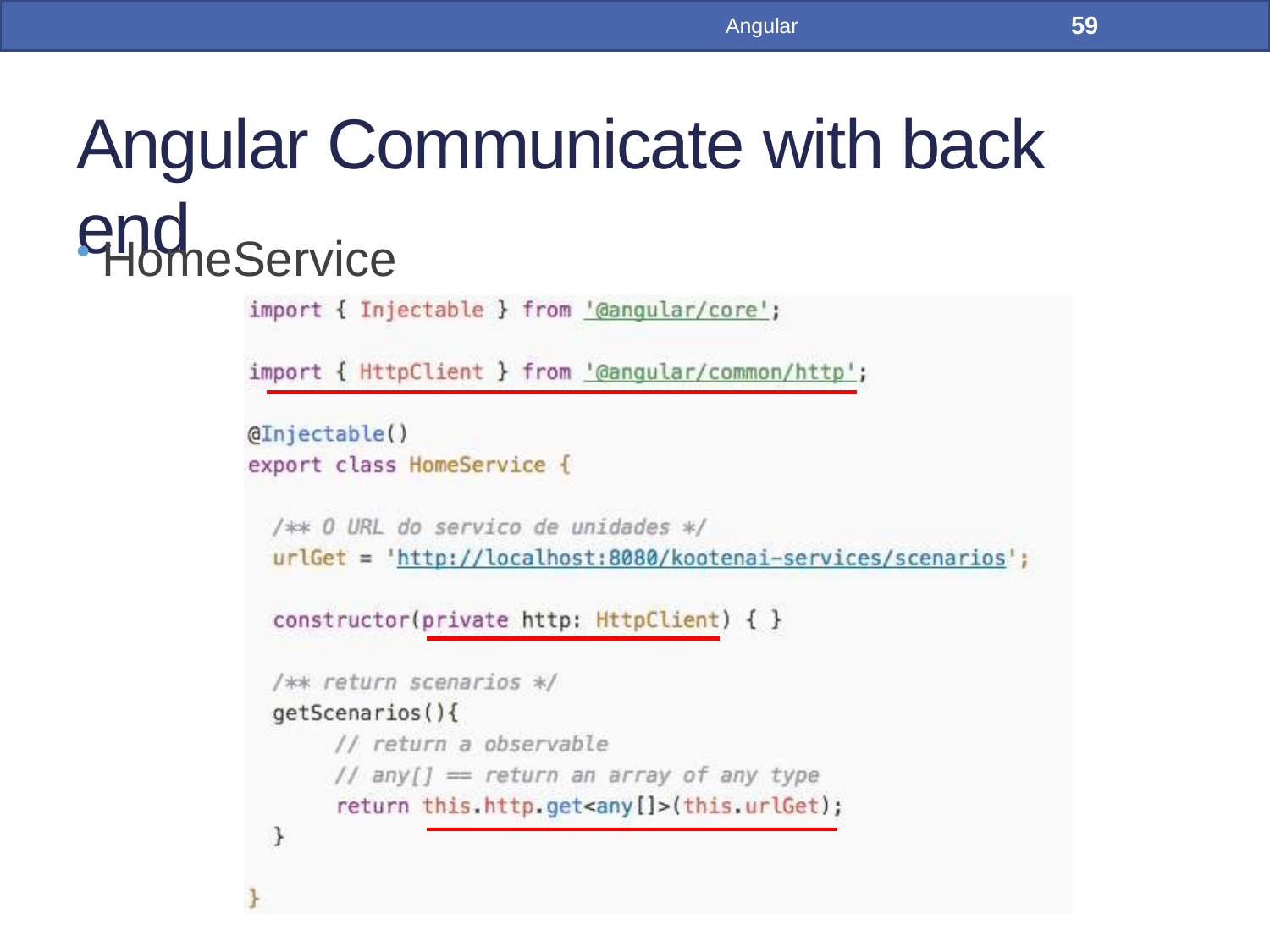

59
Angular
# Angular Communicate with back end
HomeService